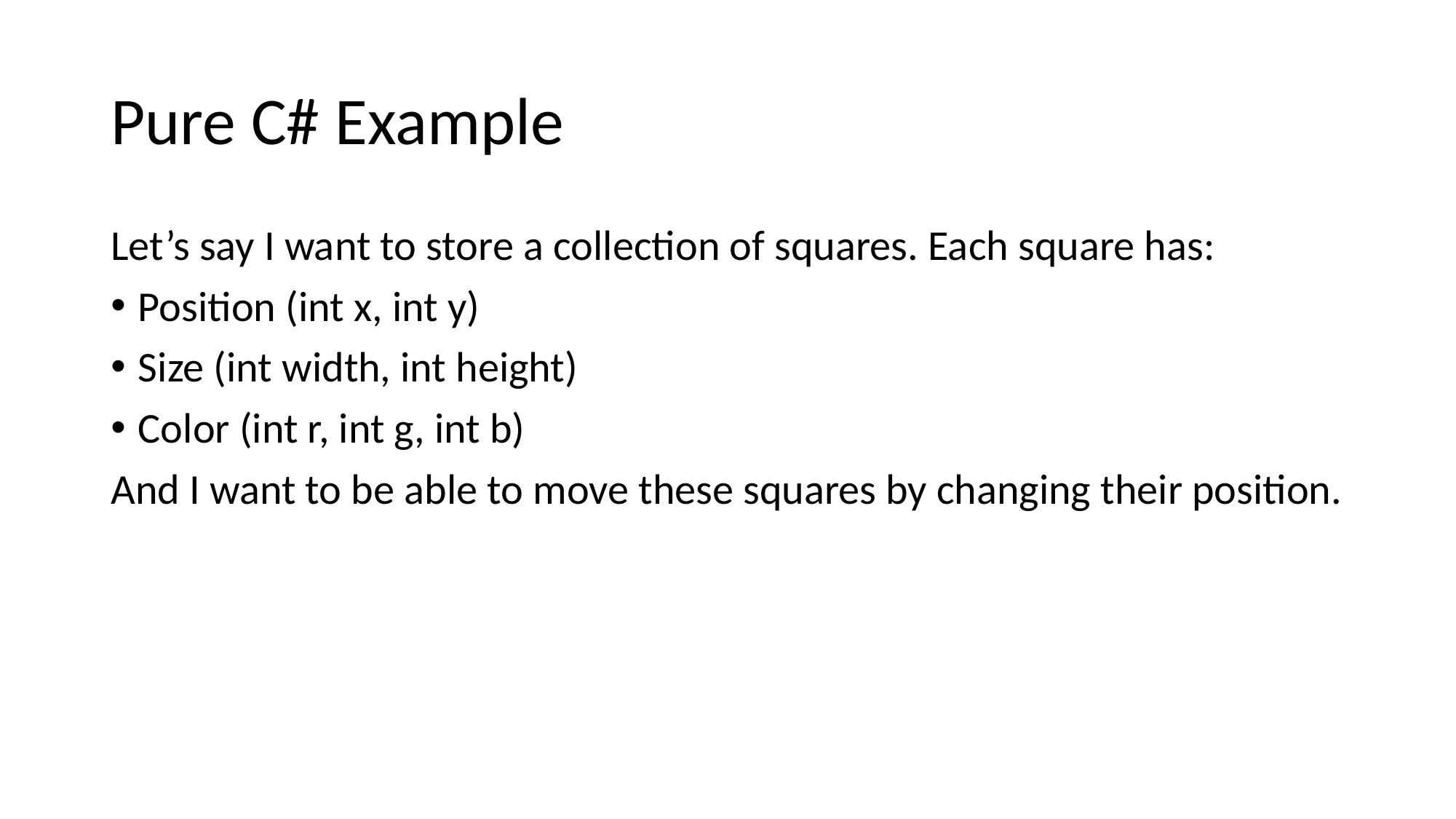

# Pure C# Example
Let’s say I want to store a collection of squares. Each square has:
Position (int x, int y)
Size (int width, int height)
Color (int r, int g, int b)
And I want to be able to move these squares by changing their position.